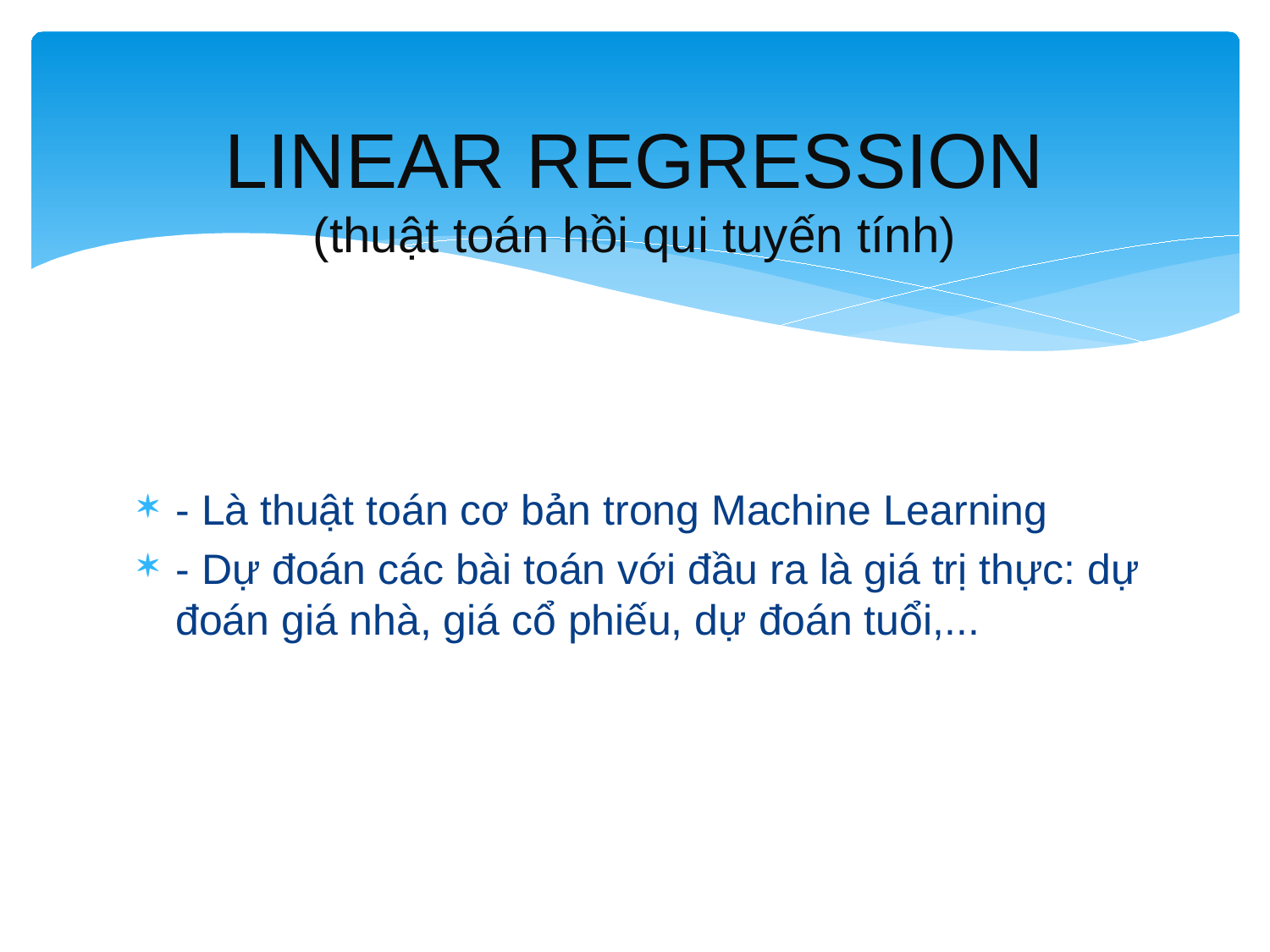

# LINEAR REGRESSION (thuật toán hồi qui tuyến tính)
- Là thuật toán cơ bản trong Machine Learning
- Dự đoán các bài toán với đầu ra là giá trị thực: dự đoán giá nhà, giá cổ phiếu, dự đoán tuổi,...